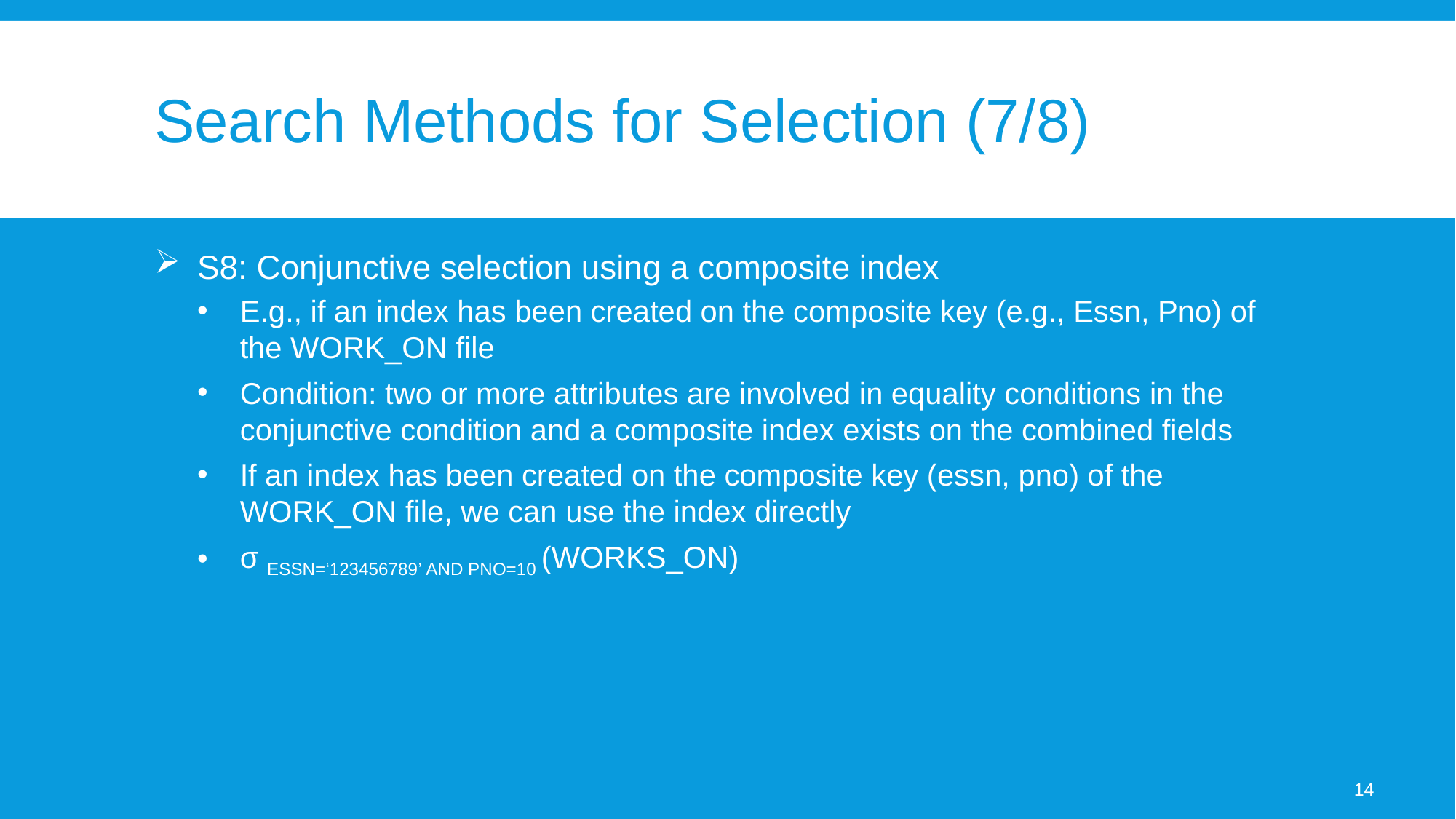

# Search Methods for Selection (7/8)
S8: Conjunctive selection using a composite index
E.g., if an index has been created on the composite key (e.g., Essn, Pno) of the WORK_ON file
Condition: two or more attributes are involved in equality conditions in the conjunctive condition and a composite index exists on the combined fields
If an index has been created on the composite key (essn, pno) of the WORK_ON file, we can use the index directly
σ ESSN=‘123456789’ AND PNO=10 (WORKS_ON)

14